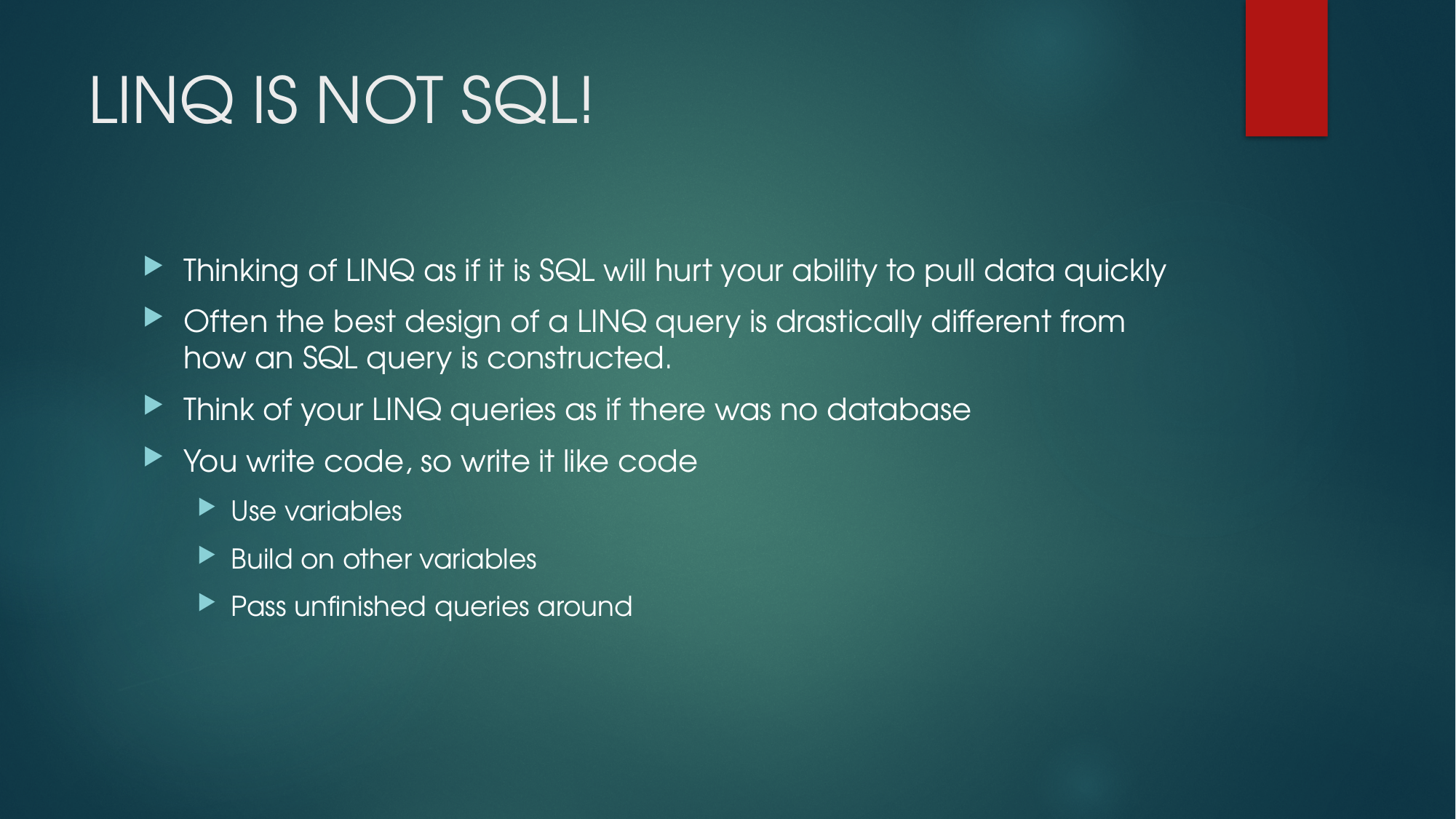

# LINQ IS NOT SQL!
Thinking of LINQ as if it is SQL will hurt your ability to pull data quickly
Often the best design of a LINQ query is drastically different from how an SQL query is constructed.
Think of your LINQ queries as if there was no database
You write code, so write it like code
Use variables
Build on other variables
Pass unfinished queries around